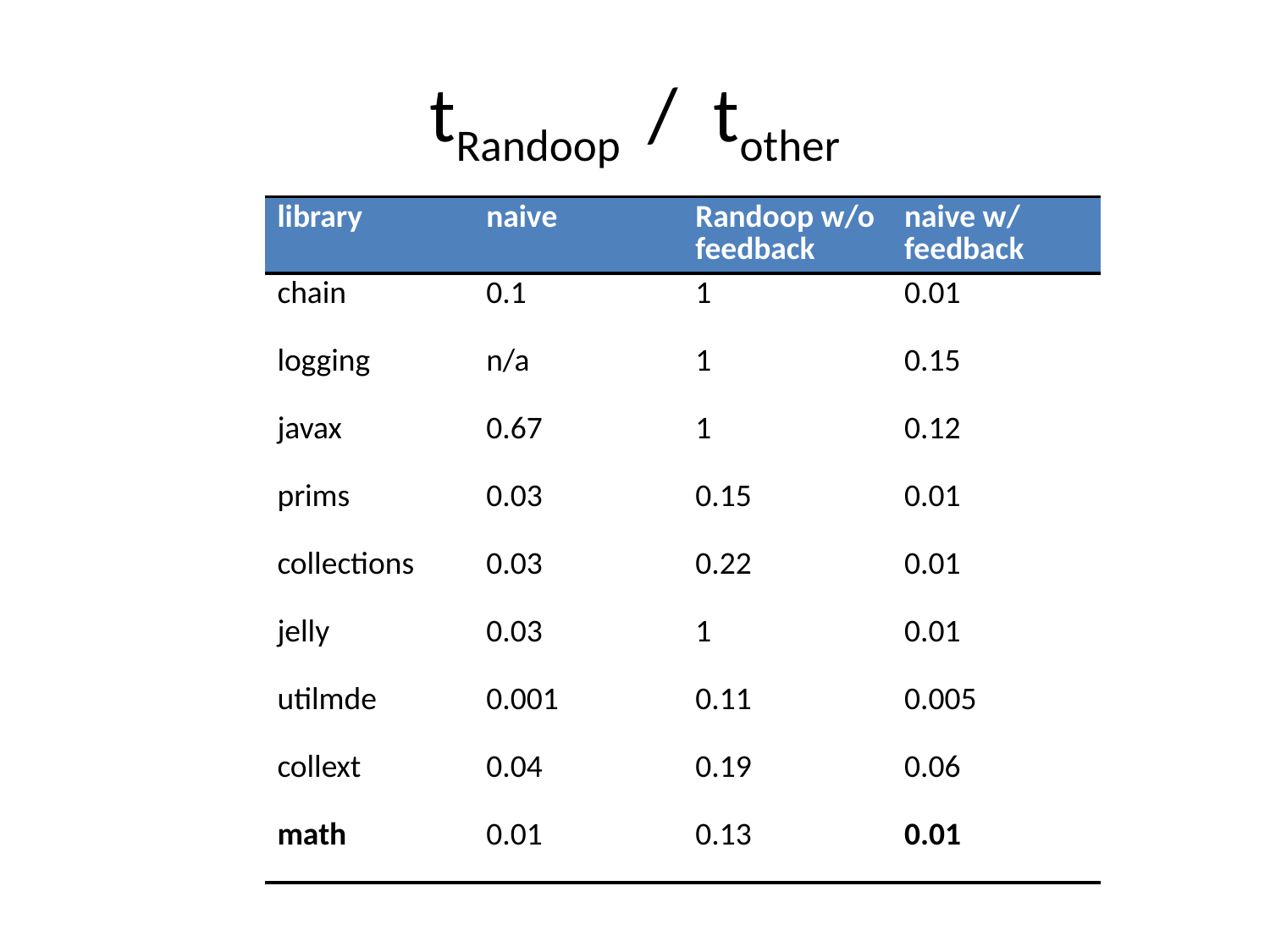

# tRandoop  /  tother
| library | naive | Randoop w/o feedback | naive w/ feedback |
| --- | --- | --- | --- |
| chain | 0.1 | 1 | 0.01 |
| logging | n/a | 1 | 0.15 |
| javax | 0.67 | 1 | 0.12 |
| prims | 0.03 | 0.15 | 0.01 |
| collections | 0.03 | 0.22 | 0.01 |
| jelly | 0.03 | 1 | 0.01 |
| utilmde | 0.001 | 0.11 | 0.005 |
| collext | 0.04 | 0.19 | 0.06 |
| math | 0.01 | 0.13 | 0.01 |